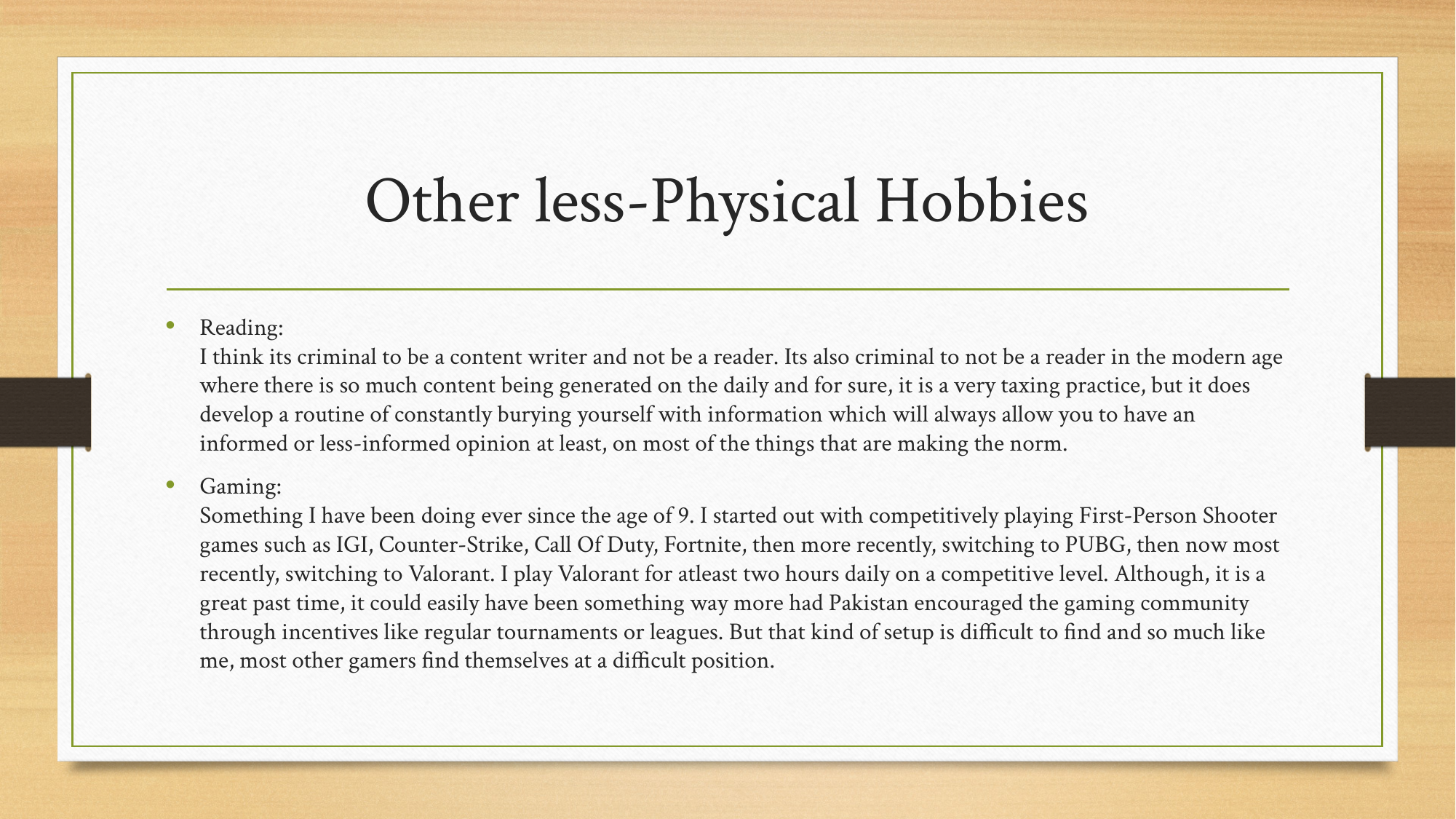

# Other less-Physical Hobbies
Reading:
I think its criminal to be a content writer and not be a reader. Its also criminal to not be a reader in the modern age where there is so much content being generated on the daily and for sure, it is a very taxing practice, but it does develop a routine of constantly burying yourself with information which will always allow you to have an informed or less-informed opinion at least, on most of the things that are making the norm.
Gaming:
Something I have been doing ever since the age of 9. I started out with competitively playing First-Person Shooter games such as IGI, Counter-Strike, Call Of Duty, Fortnite, then more recently, switching to PUBG, then now most recently, switching to Valorant. I play Valorant for atleast two hours daily on a competitive level. Although, it is a great past time, it could easily have been something way more had Pakistan encouraged the gaming community through incentives like regular tournaments or leagues. But that kind of setup is difficult to find and so much like me, most other gamers find themselves at a difficult position.